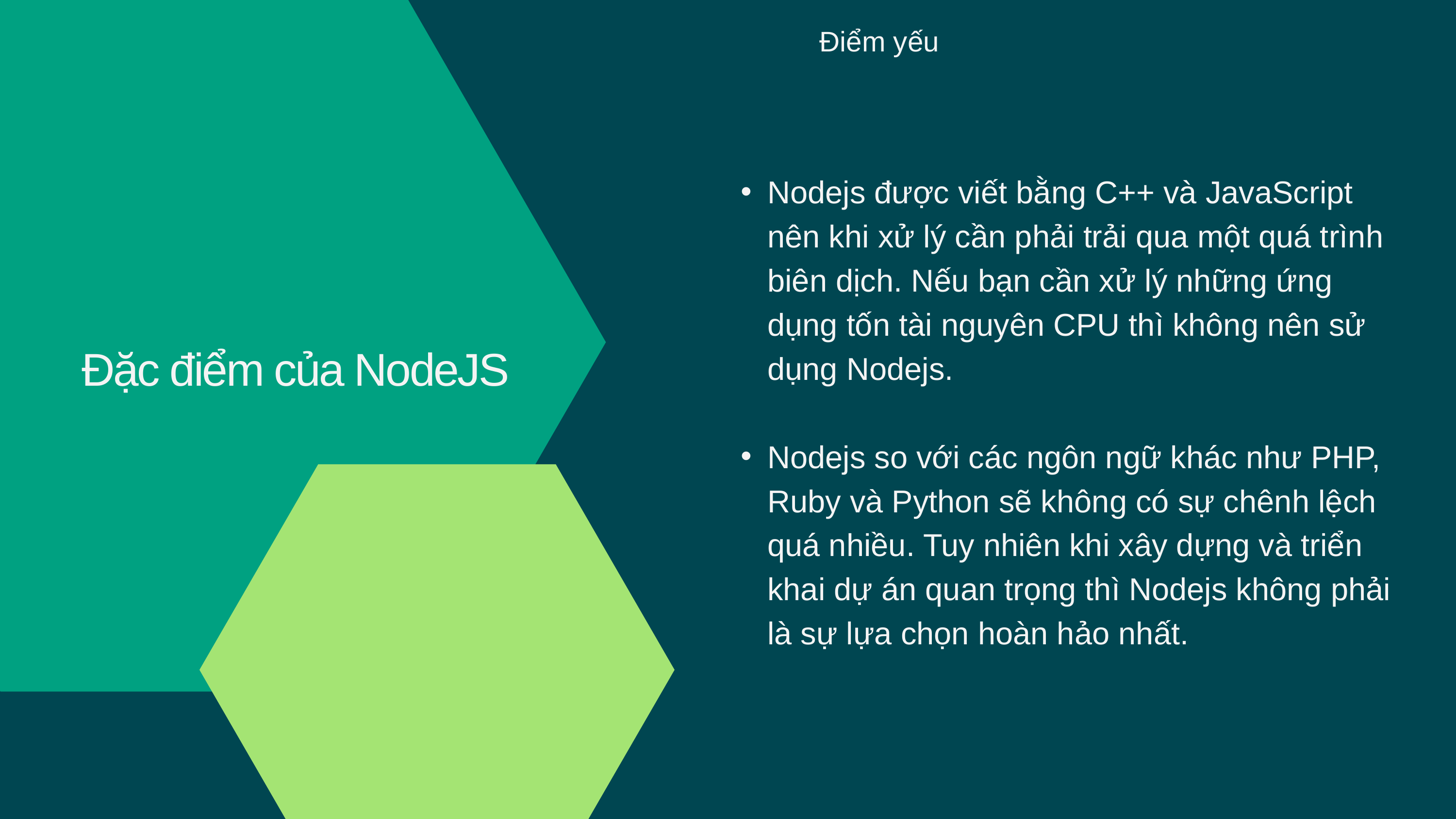

Điểm yếu
Nodejs được viết bằng C++ và JavaScript nên khi xử lý cần phải trải qua một quá trình biên dịch. Nếu bạn cần xử lý những ứng dụng tốn tài nguyên CPU thì không nên sử dụng Nodejs.

Nodejs so với các ngôn ngữ khác như PHP, Ruby và Python sẽ không có sự chênh lệch quá nhiều. Tuy nhiên khi xây dựng và triển khai dự án quan trọng thì Nodejs không phải là sự lựa chọn hoàn hảo nhất.

Đặc điểm của NodeJS